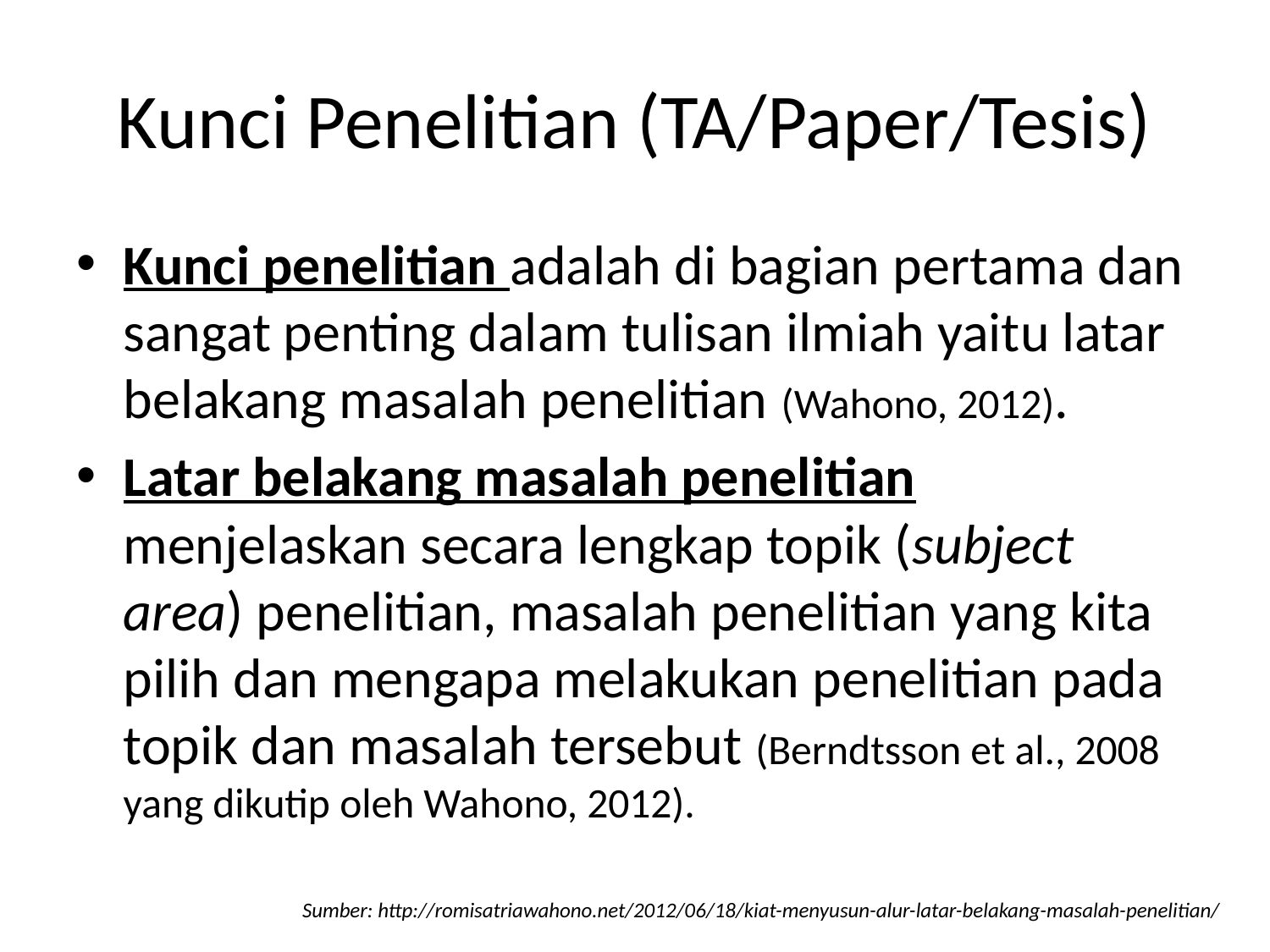

# Kunci Penelitian (TA/Paper/Tesis)
Kunci penelitian adalah di bagian pertama dan sangat penting dalam tulisan ilmiah yaitu latar belakang masalah penelitian (Wahono, 2012).
Latar belakang masalah penelitian menjelaskan secara lengkap topik (subject area) penelitian, masalah penelitian yang kita pilih dan mengapa melakukan penelitian pada topik dan masalah tersebut (Berndtsson et al., 2008 yang dikutip oleh Wahono, 2012).
Sumber: http://romisatriawahono.net/2012/06/18/kiat-menyusun-alur-latar-belakang-masalah-penelitian/